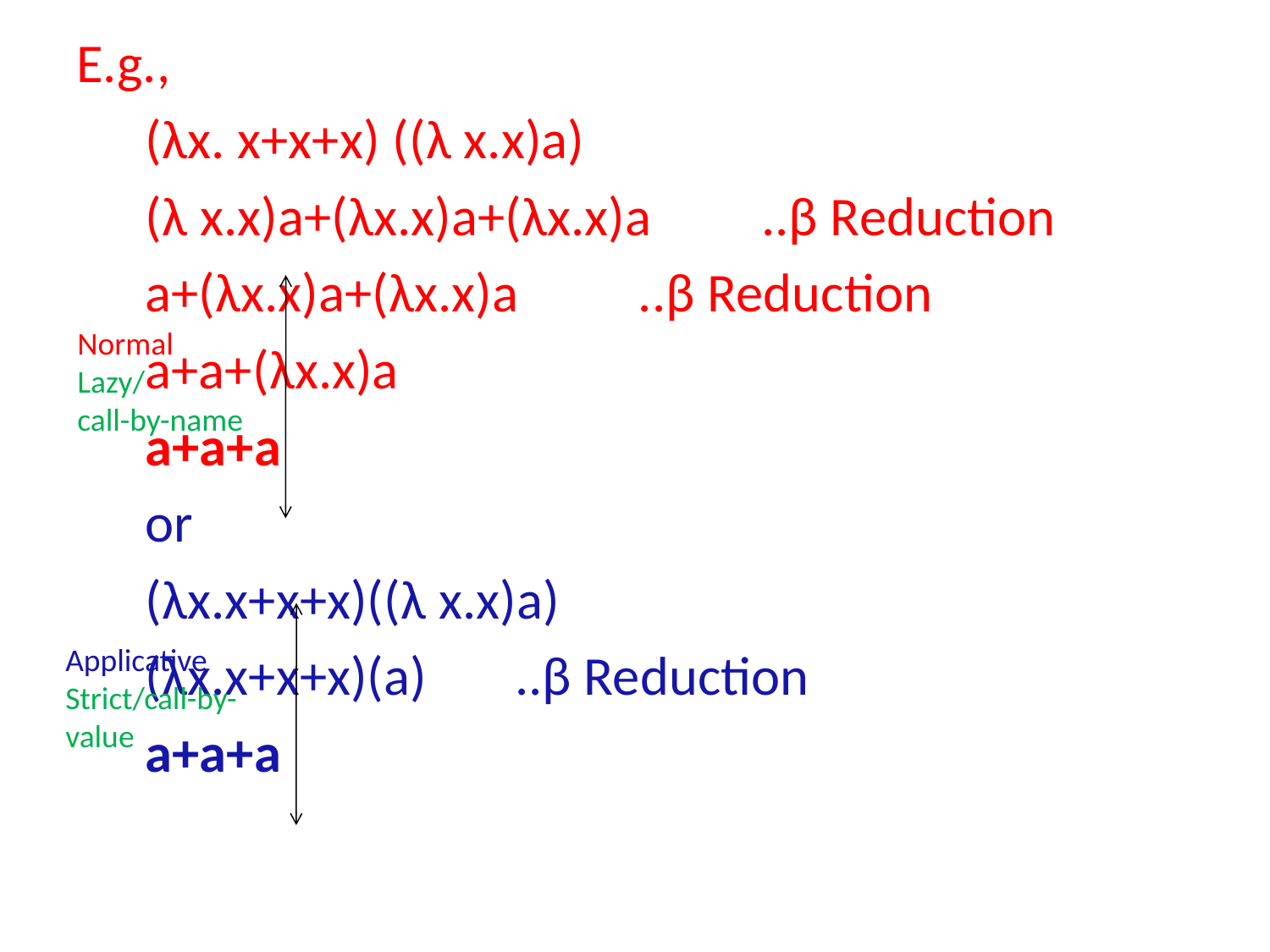

E.g.,
		(λx. x+x+x) ((λ x.x)a)
		(λ x.x)a+(λx.x)a+(λx.x)a     	..β Reduction
			a+(λx.x)a+(λx.x)a 	..β Reduction
			a+a+(λx.x)a
			a+a+a
 			or
			(λx.x+x+x)((λ x.x)a)
			(λx.x+x+x)(a) 		..β Reduction
			a+a+a

Normal
Lazy/
call-by-name
Applicative
Strict/call-by-value